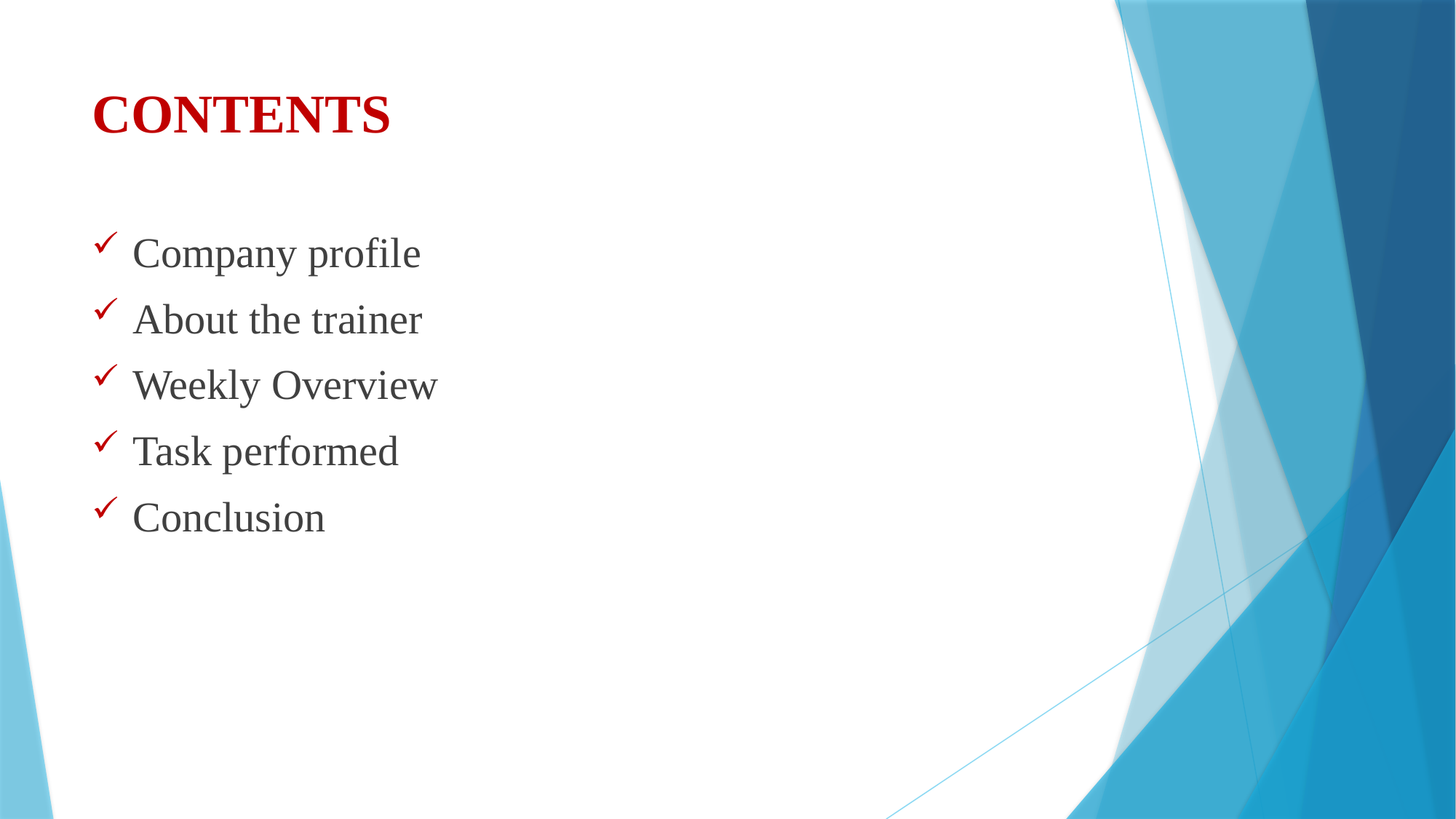

# CONTENTS
Company profile
About the trainer
Weekly Overview
Task performed
Conclusion